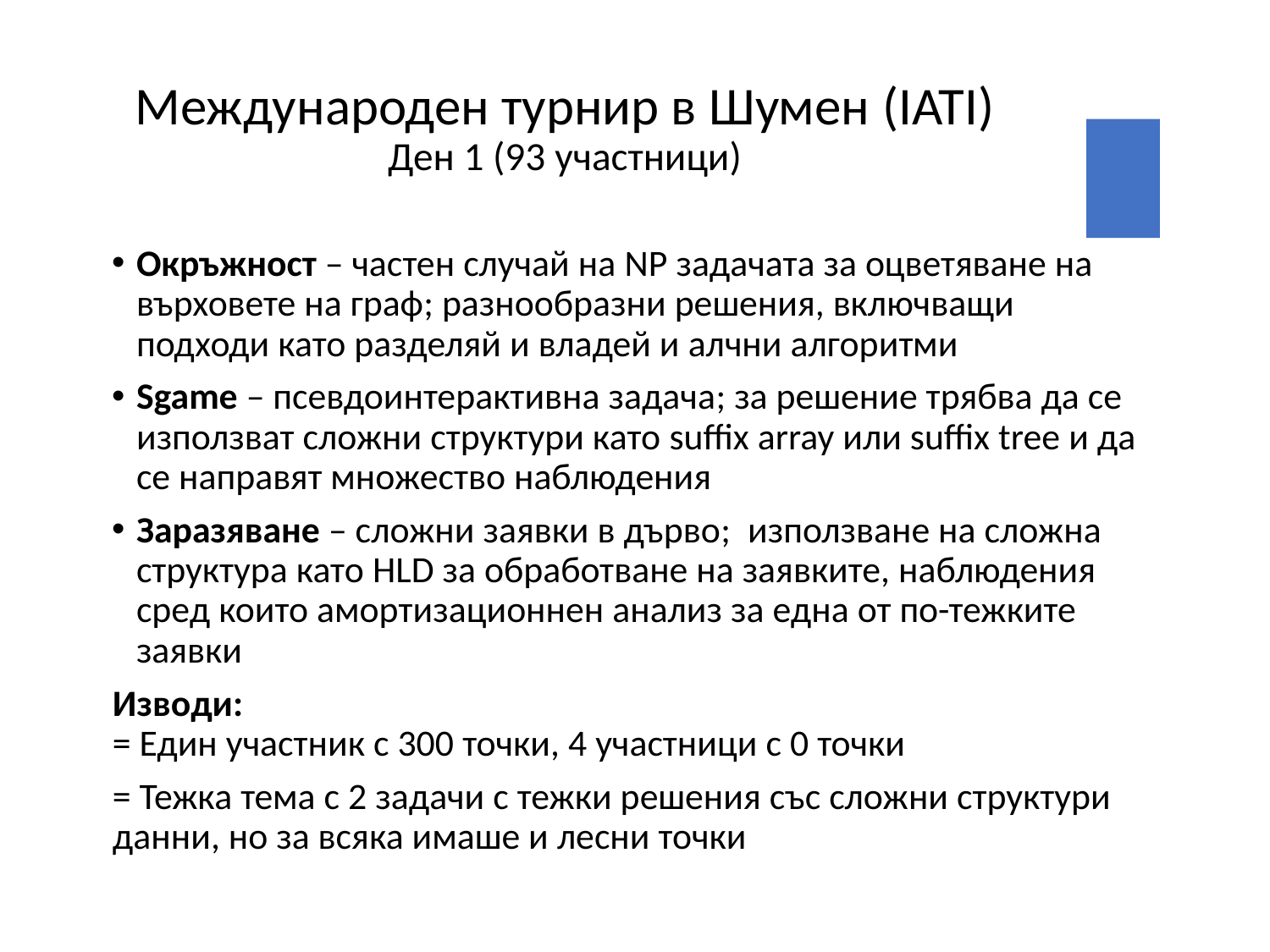

# Международен турнир в Шумен (IATI) Ден 1 (93 участници)

Окръжност – частен случай на NP задачата за оцветяване на върховете на граф; разнообразни решения, включващи подходи като разделяй и владей и алчни алгоритми
Sgame – псевдоинтерактивна задача; за решение трябва да се използват сложни структури като suffix array или suffix tree и да се направят множество наблюдения
Заразяване – сложни заявки в дърво;  използване на сложна структура като HLD за обработване на заявките, наблюдения сред които амортизационнен анализ за една от по-тежките заявки
Изводи:
= Един участник с 300 точки, 4 участници с 0 точки
= Тежка тема с 2 задачи с тежки решения със сложни структури данни, но за всяка имаше и лесни точки